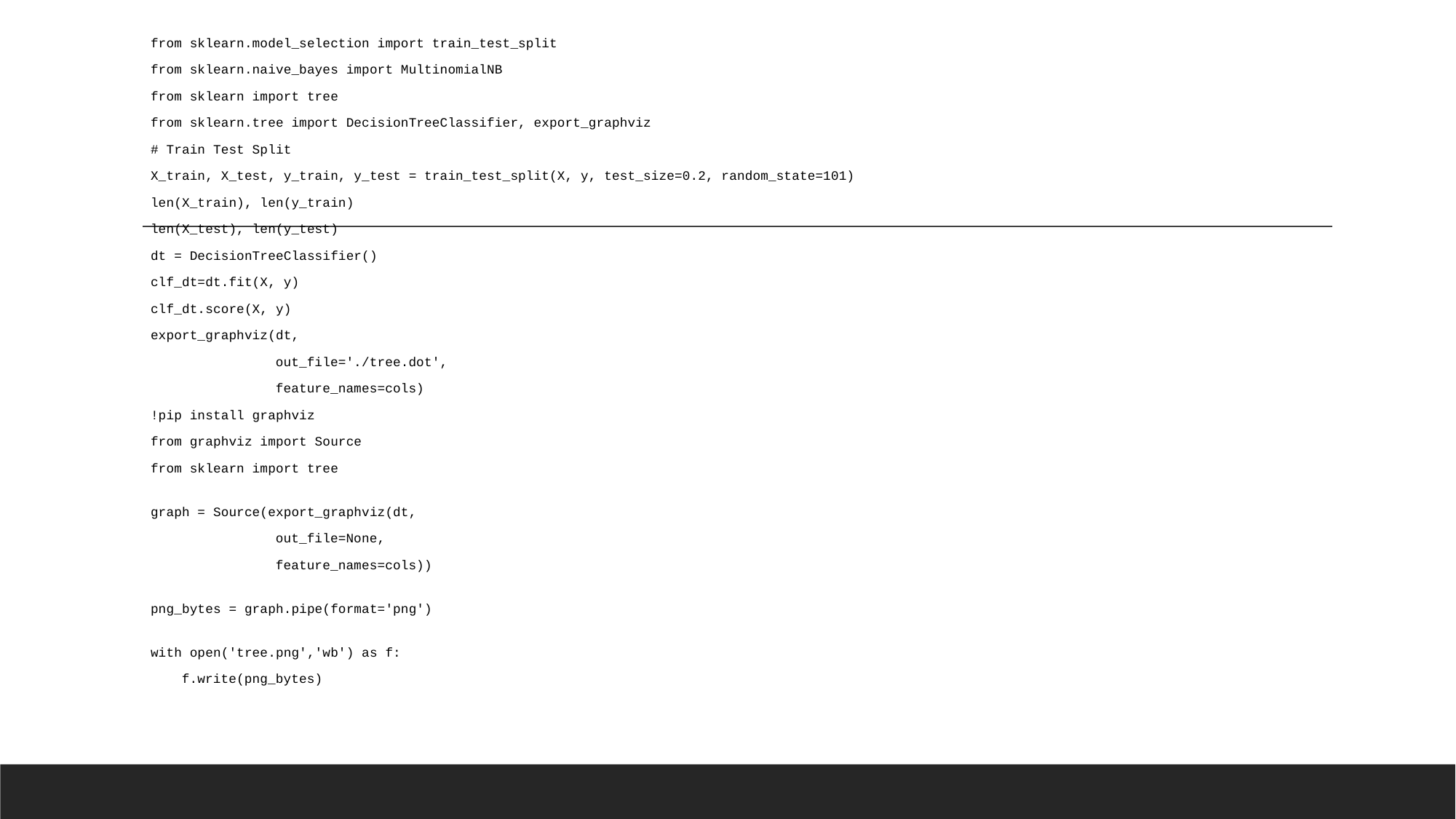

from sklearn.model_selection import train_test_split
from sklearn.naive_bayes import MultinomialNB
from sklearn import tree
from sklearn.tree import DecisionTreeClassifier, export_graphviz
# Train Test Split
X_train, X_test, y_train, y_test = train_test_split(X, y, test_size=0.2, random_state=101)
len(X_train), len(y_train)
len(X_test), len(y_test)
dt = DecisionTreeClassifier()
clf_dt=dt.fit(X, y)
clf_dt.score(X, y)
export_graphviz(dt,
                out_file='./tree.dot',
                feature_names=cols)
!pip install graphviz
from graphviz import Source
from sklearn import tree
graph = Source(export_graphviz(dt,
                out_file=None,
                feature_names=cols))
png_bytes = graph.pipe(format='png')
with open('tree.png','wb') as f:
    f.write(png_bytes)

#